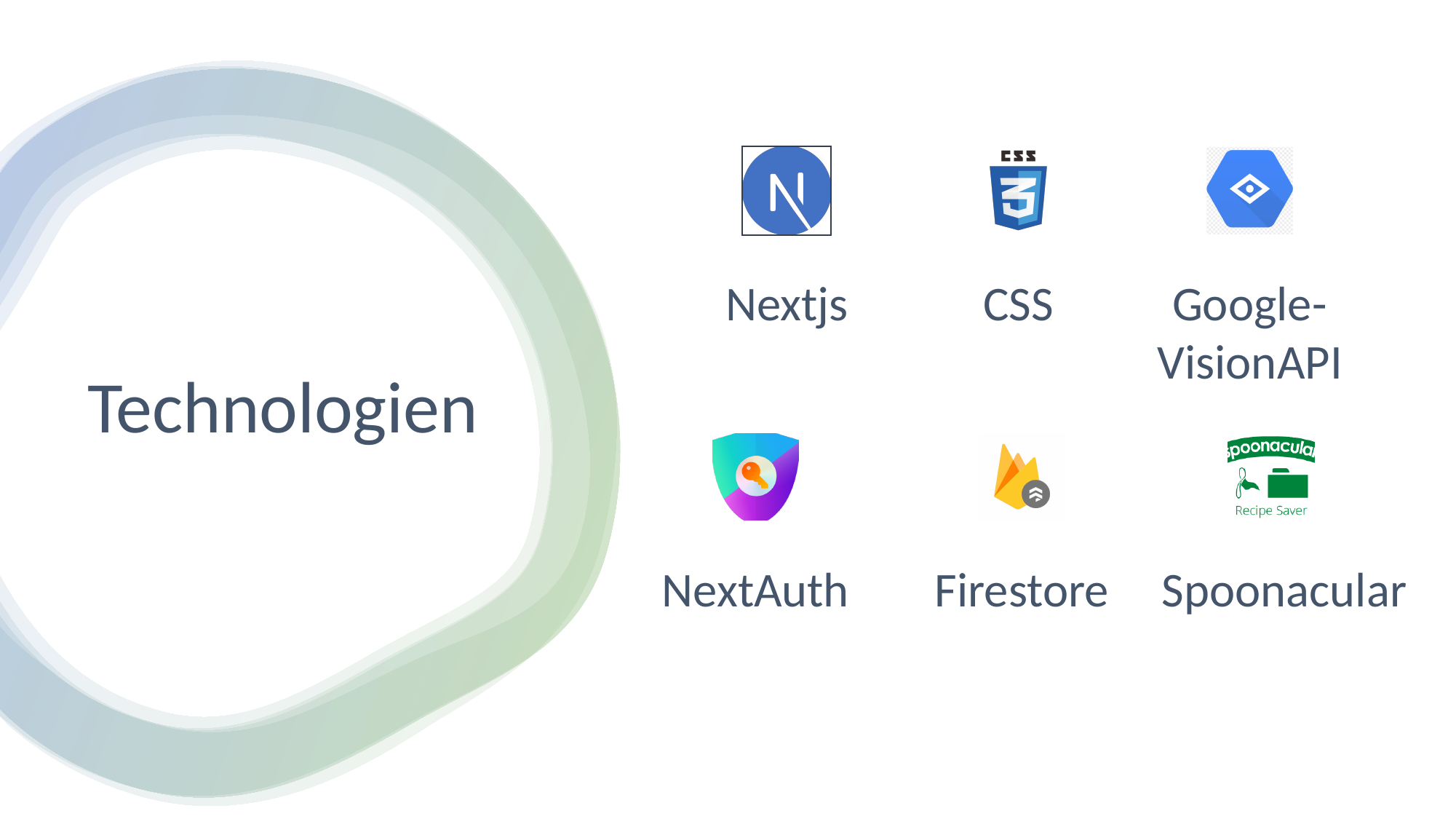

Nextjs
CSS
Google-VisionAPI
NextAuth
Firestore
Spoonacular
# Technologien